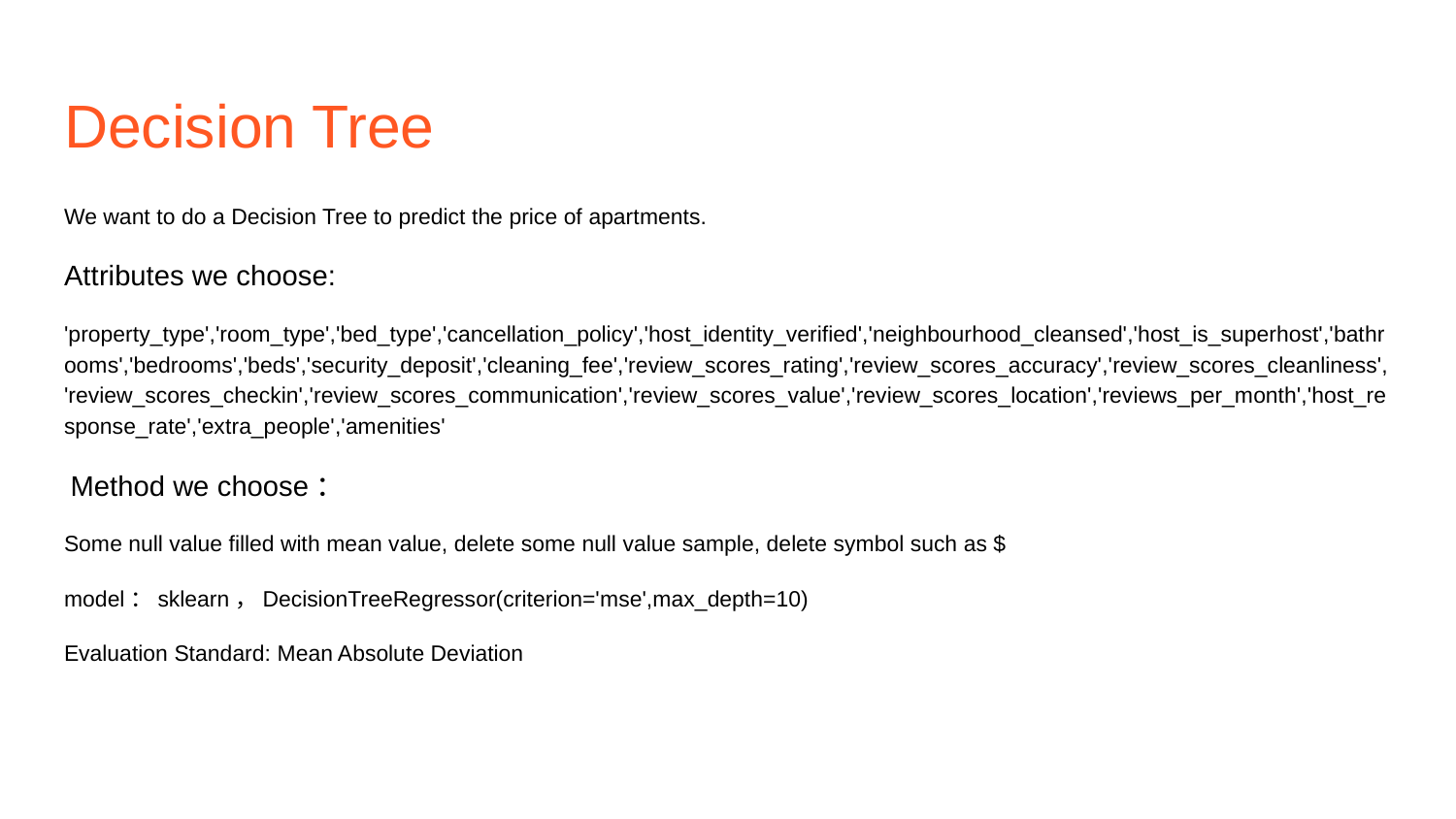

# Decision Tree

We want to do a Decision Tree to predict the price of apartments.
Attributes we choose:
'property_type','room_type','bed_type','cancellation_policy','host_identity_verified','neighbourhood_cleansed','host_is_superhost','bathrooms','bedrooms','beds','security_deposit','cleaning_fee','review_scores_rating','review_scores_accuracy','review_scores_cleanliness','review_scores_checkin','review_scores_communication','review_scores_value','review_scores_location','reviews_per_month','host_response_rate','extra_people','amenities'
 Method we choose：
Some null value filled with mean value, delete some null value sample, delete symbol such as $
model：sklearn，DecisionTreeRegressor(criterion='mse',max_depth=10)
Evaluation Standard: Mean Absolute Deviation